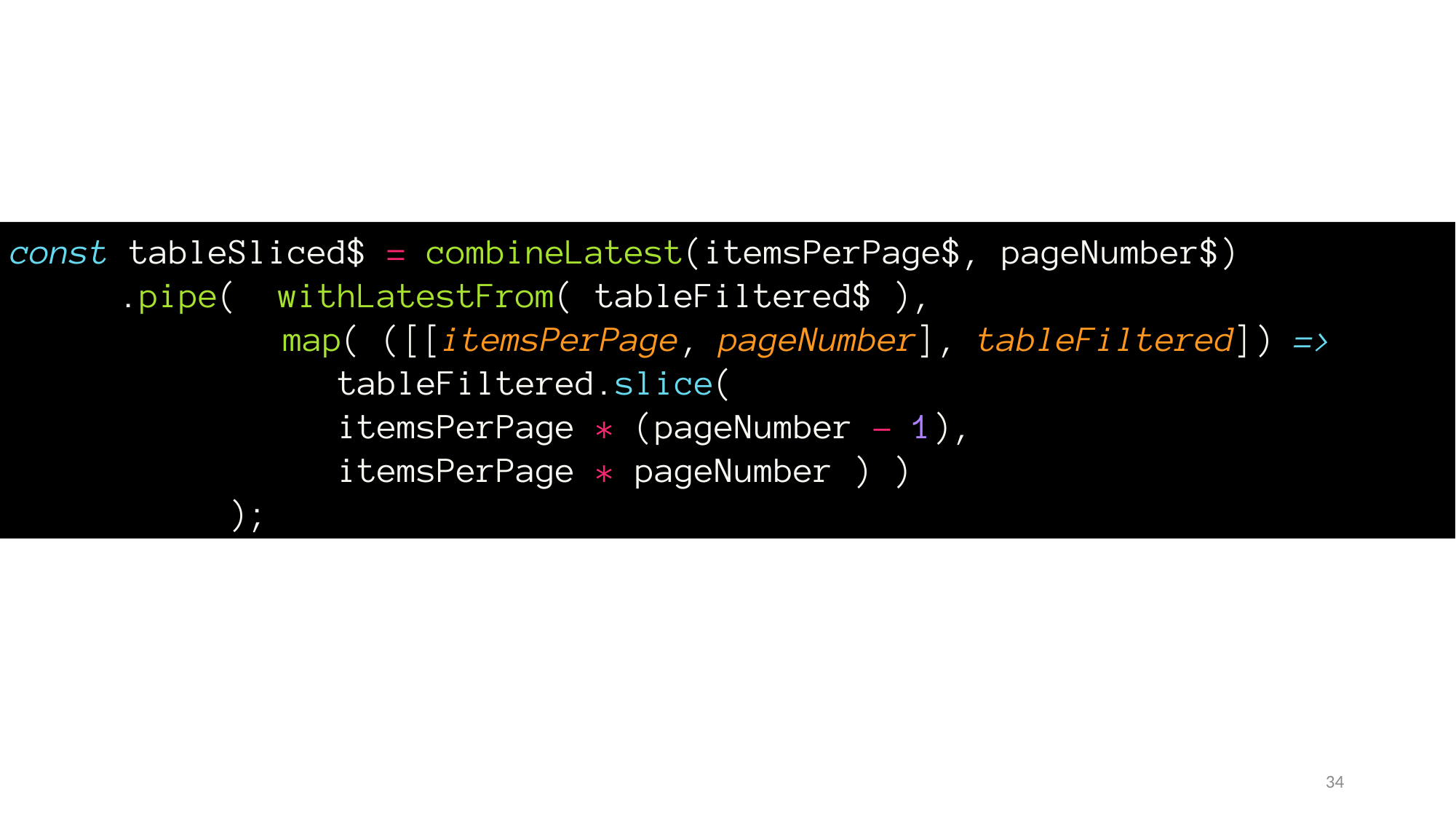

const tableSliced$ = combineLatest(itemsPerPage$, pageNumber$)
.pipe(  withLatestFrom( tableFiltered$ ),
map( ([[itemsPerPage, pageNumber], tableFiltered]) =>
tableFiltered.slice(
itemsPerPage * (pageNumber - 1),
itemsPerPage * pageNumber ) )
	);
34